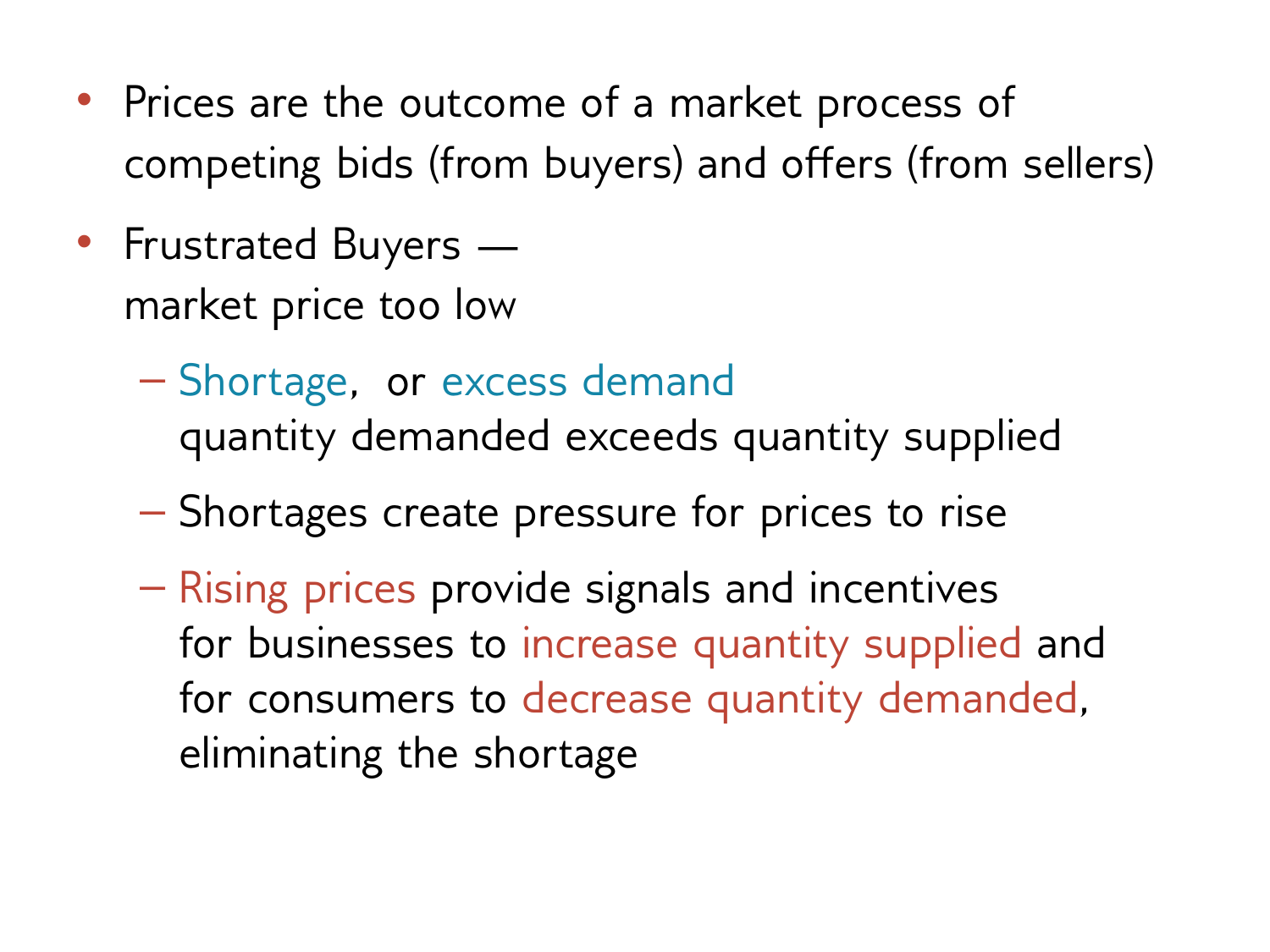

Prices are the outcome of a market process of competing bids (from buyers) and offers (from sellers)
Frustrated Buyers —
market price too low
Shortage,  or excess demand
quantity demanded exceeds quantity supplied
Shortages create pressure for prices to rise
Rising prices provide signals and incentives
for businesses to increase quantity supplied and
for consumers to decrease quantity demanded, eliminating the shortage